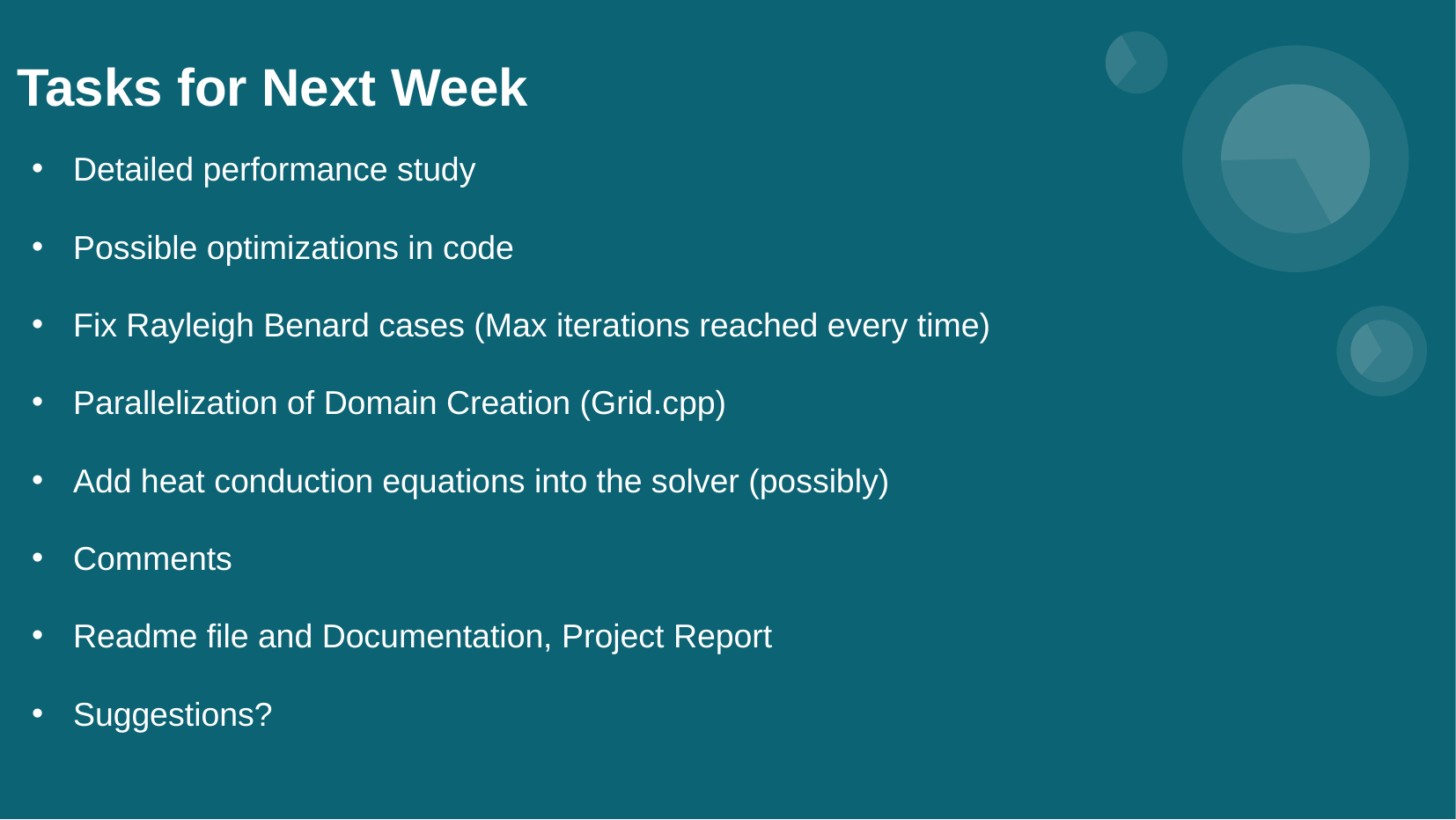

Tasks for Next Week
# Detailed performance study
Possible optimizations in code
Fix Rayleigh Benard cases (Max iterations reached every time)
Parallelization of Domain Creation (Grid.cpp)
Add heat conduction equations into the solver (possibly)
Comments
Readme file and Documentation, Project Report
Suggestions?